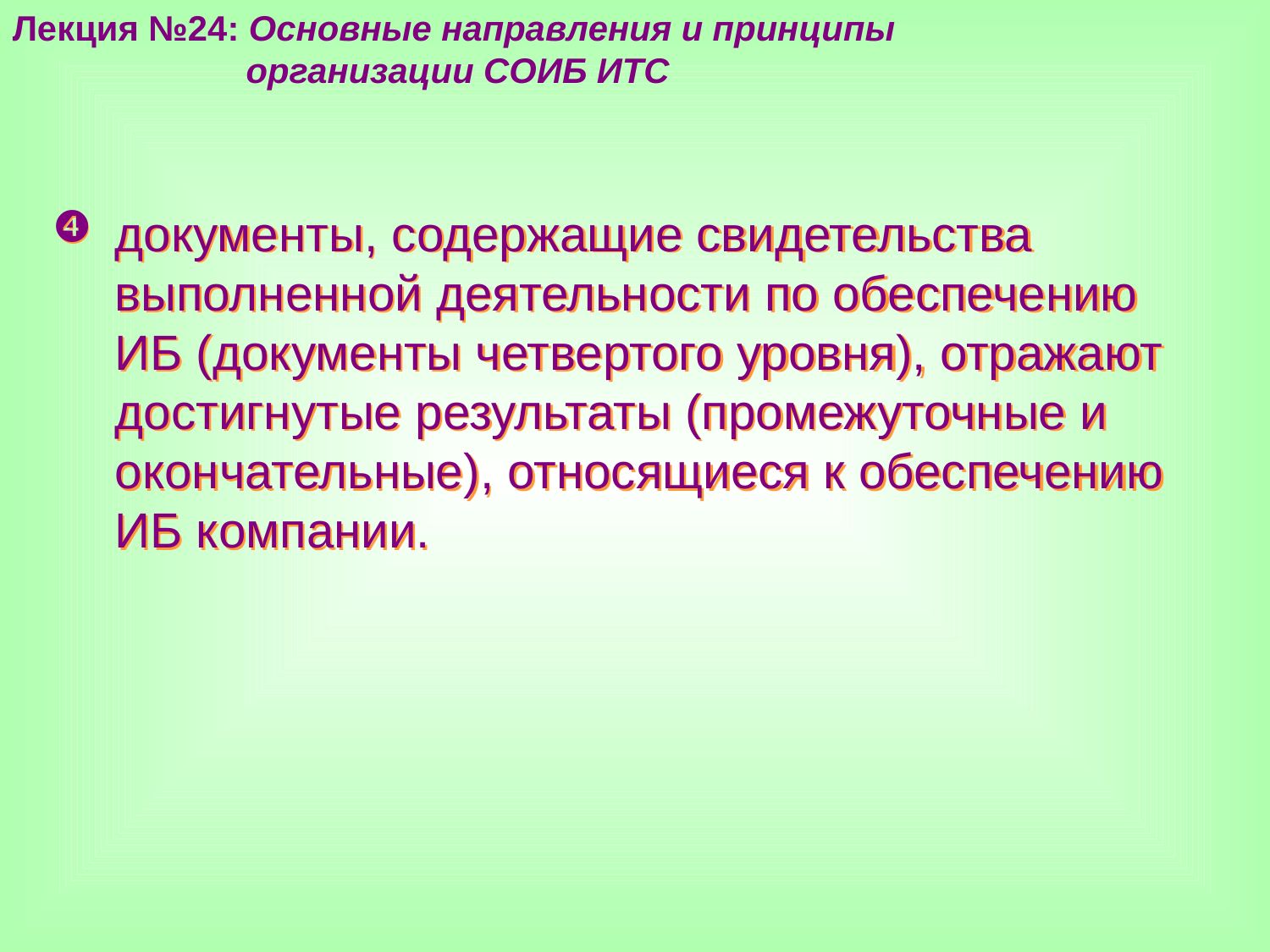

Лекция №24: Основные направления и принципы
                        организации СОИБ ИТС
документы, содержащие свидетельства выполненной деятельности по обеспечению ИБ (документы четвертого уровня), отражают достигнутые результаты (промежуточные и окончательные), относящиеся к обеспечению ИБ компании.